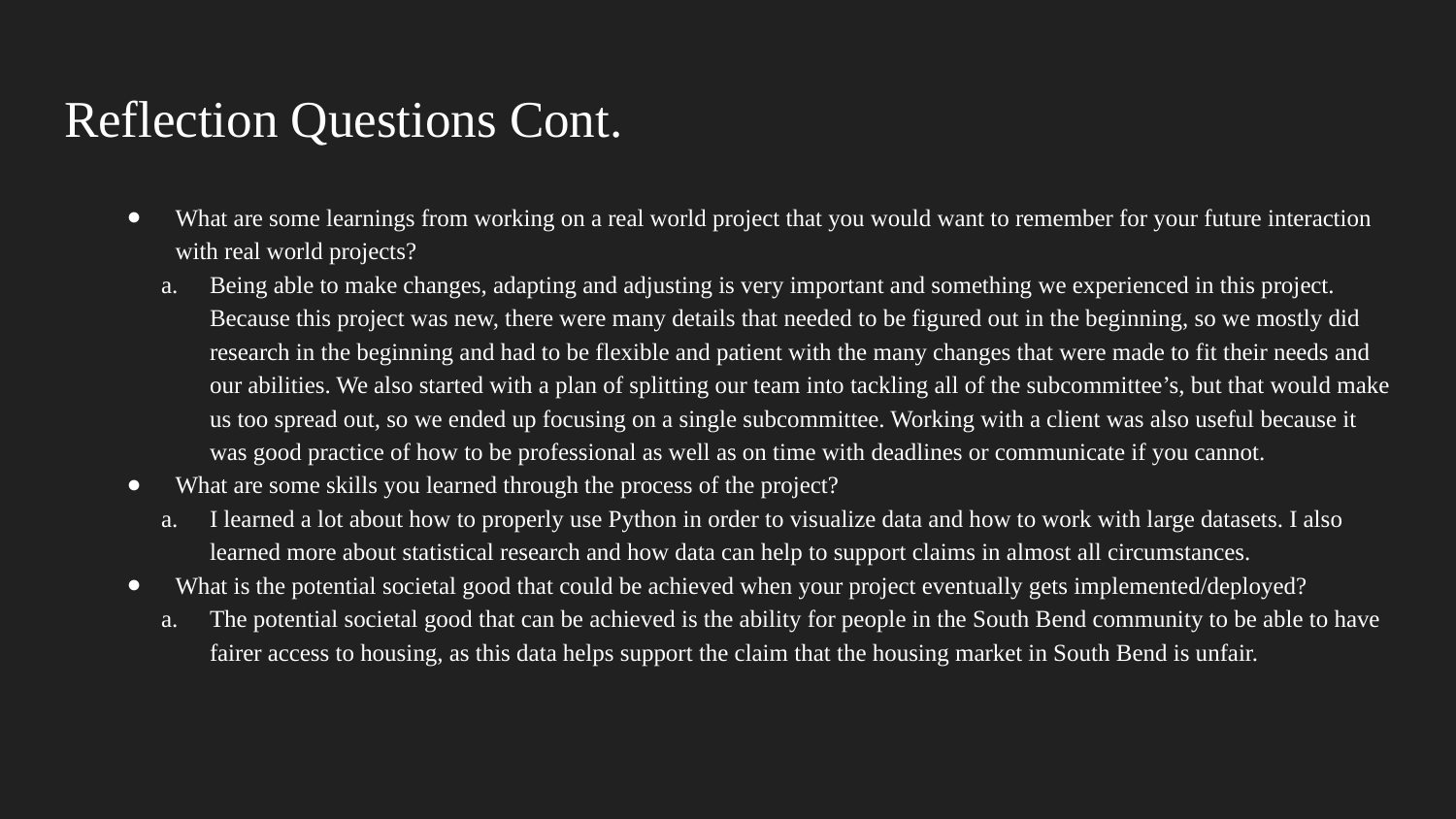

# Reflection Questions Cont.
What are some learnings from working on a real world project that you would want to remember for your future interaction with real world projects?
Being able to make changes, adapting and adjusting is very important and something we experienced in this project. Because this project was new, there were many details that needed to be figured out in the beginning, so we mostly did research in the beginning and had to be flexible and patient with the many changes that were made to fit their needs and our abilities. We also started with a plan of splitting our team into tackling all of the subcommittee’s, but that would make us too spread out, so we ended up focusing on a single subcommittee. Working with a client was also useful because it was good practice of how to be professional as well as on time with deadlines or communicate if you cannot.
What are some skills you learned through the process of the project?
I learned a lot about how to properly use Python in order to visualize data and how to work with large datasets. I also learned more about statistical research and how data can help to support claims in almost all circumstances.
What is the potential societal good that could be achieved when your project eventually gets implemented/deployed?
The potential societal good that can be achieved is the ability for people in the South Bend community to be able to have fairer access to housing, as this data helps support the claim that the housing market in South Bend is unfair.